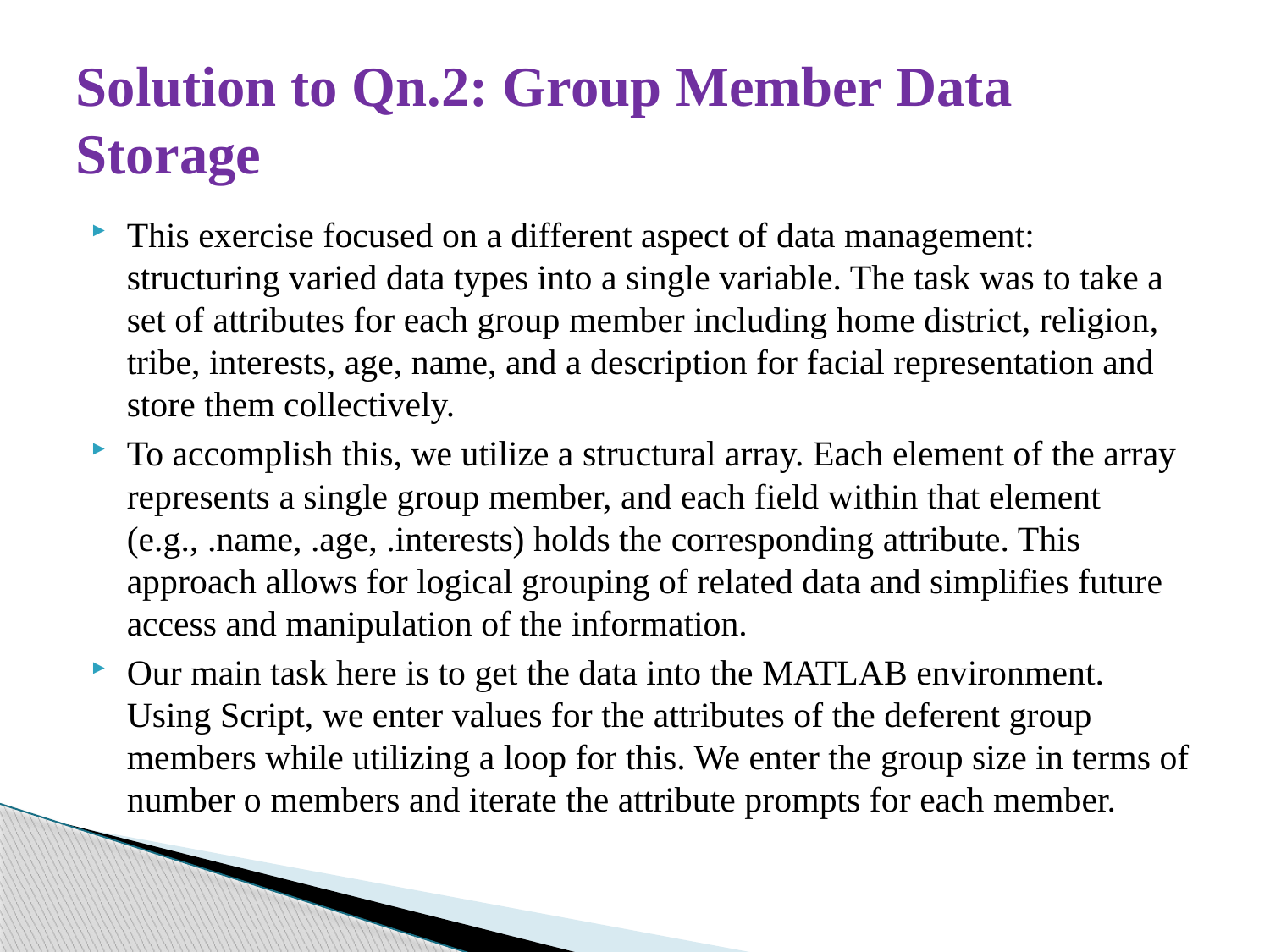

# Solution to Qn.2: Group Member Data Storage
This exercise focused on a different aspect of data management: structuring varied data types into a single variable. The task was to take a set of attributes for each group member including home district, religion, tribe, interests, age, name, and a description for facial representation and store them collectively.
To accomplish this, we utilize a structural array. Each element of the array represents a single group member, and each field within that element (e.g., .name, .age, .interests) holds the corresponding attribute. This approach allows for logical grouping of related data and simplifies future access and manipulation of the information.
Our main task here is to get the data into the MATLAB environment. Using Script, we enter values for the attributes of the deferent group members while utilizing a loop for this. We enter the group size in terms of number o members and iterate the attribute prompts for each member.